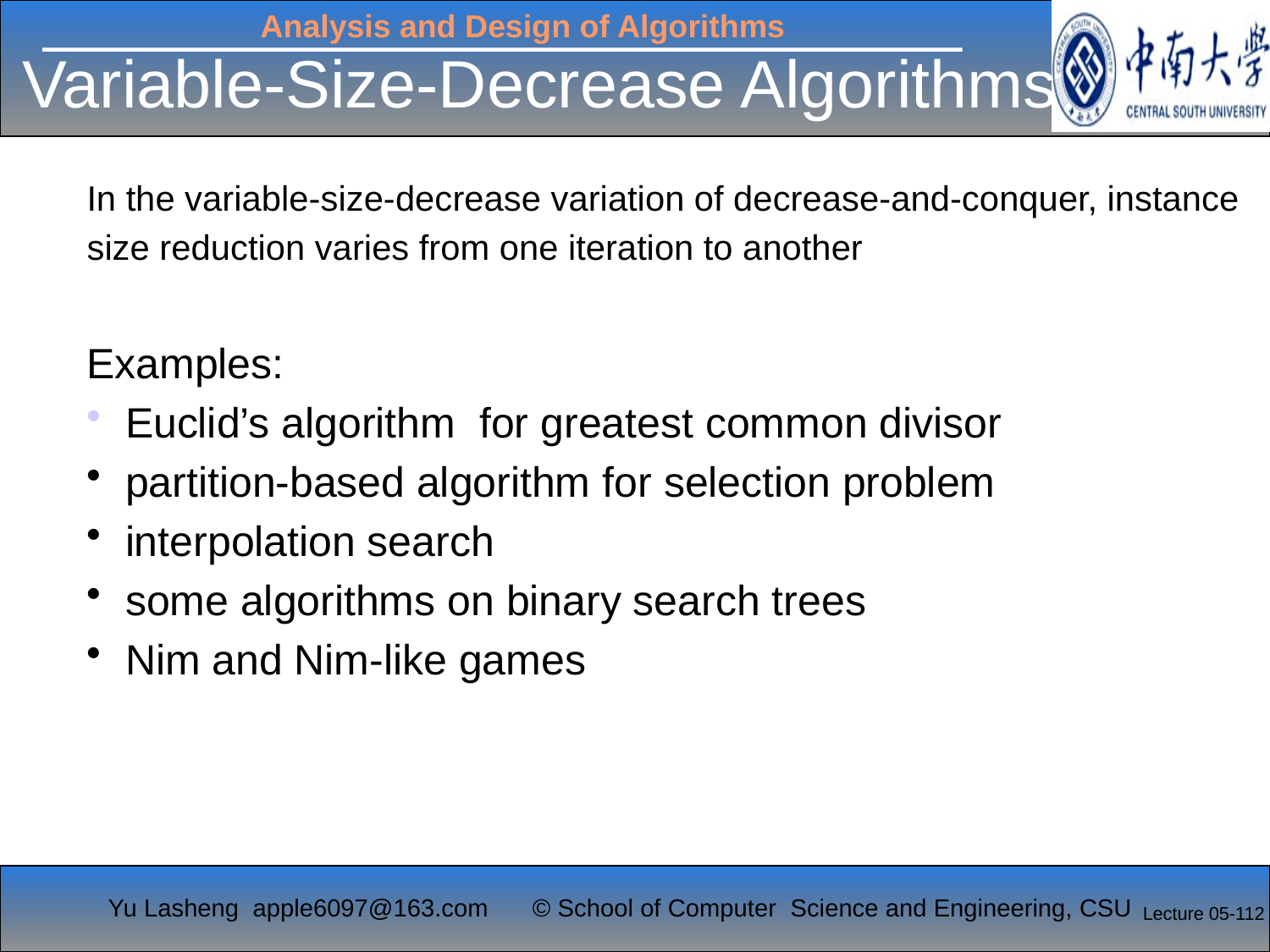

# Variable-Size-Decrease Algorithms
In the variable-size-decrease variation of decrease-and-conquer, instance size reduction varies from one iteration to another

Examples:
  Euclid’s algorithm  for greatest common divisor
  partition-based algorithm for selection problem
  interpolation search
  some algorithms on binary search trees
  Nim and Nim-like games
Lecture 05-112